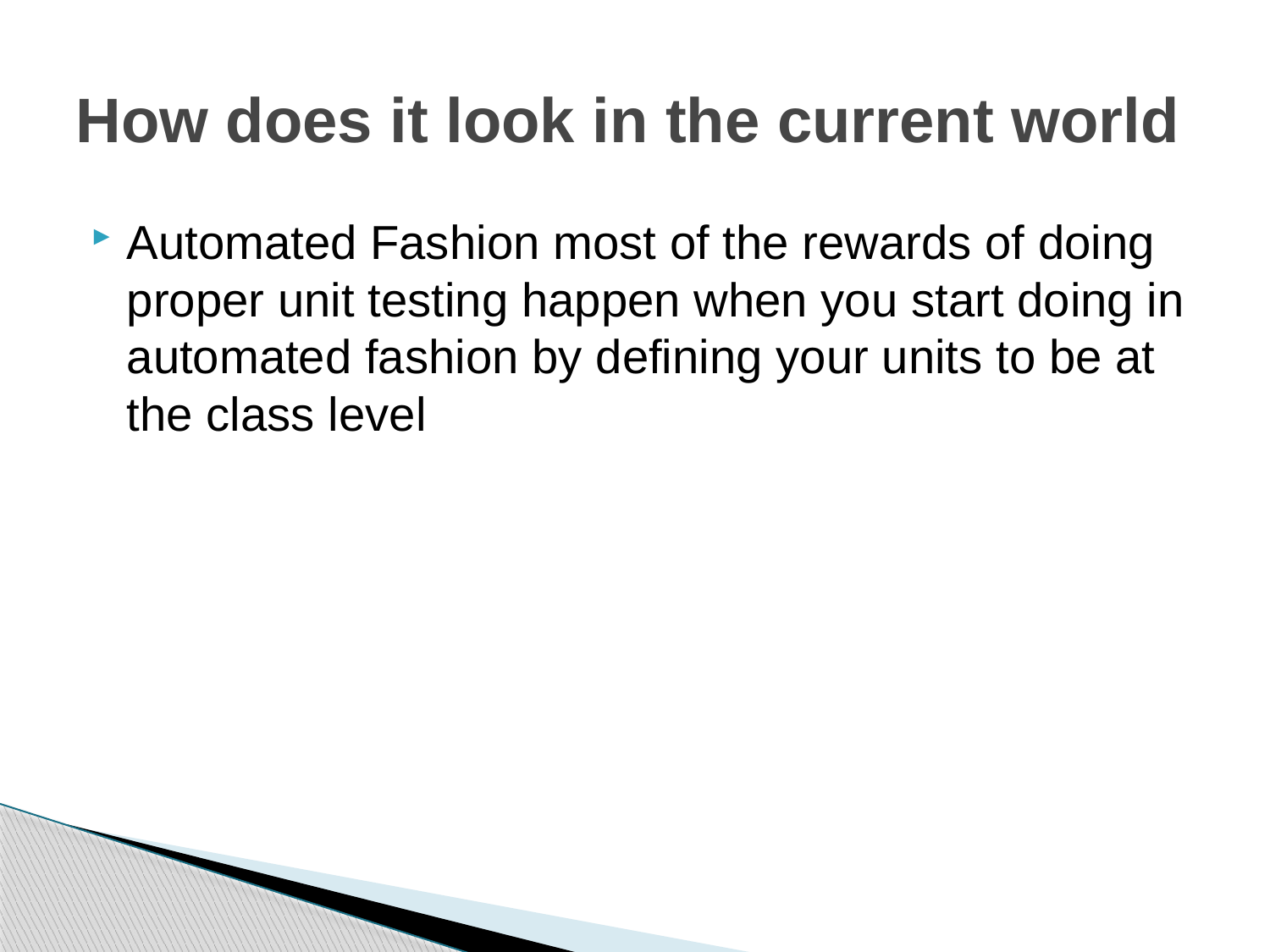

# How does it look in the current world
Automated Fashion most of the rewards of doing proper unit testing happen when you start doing in automated fashion by defining your units to be at the class level